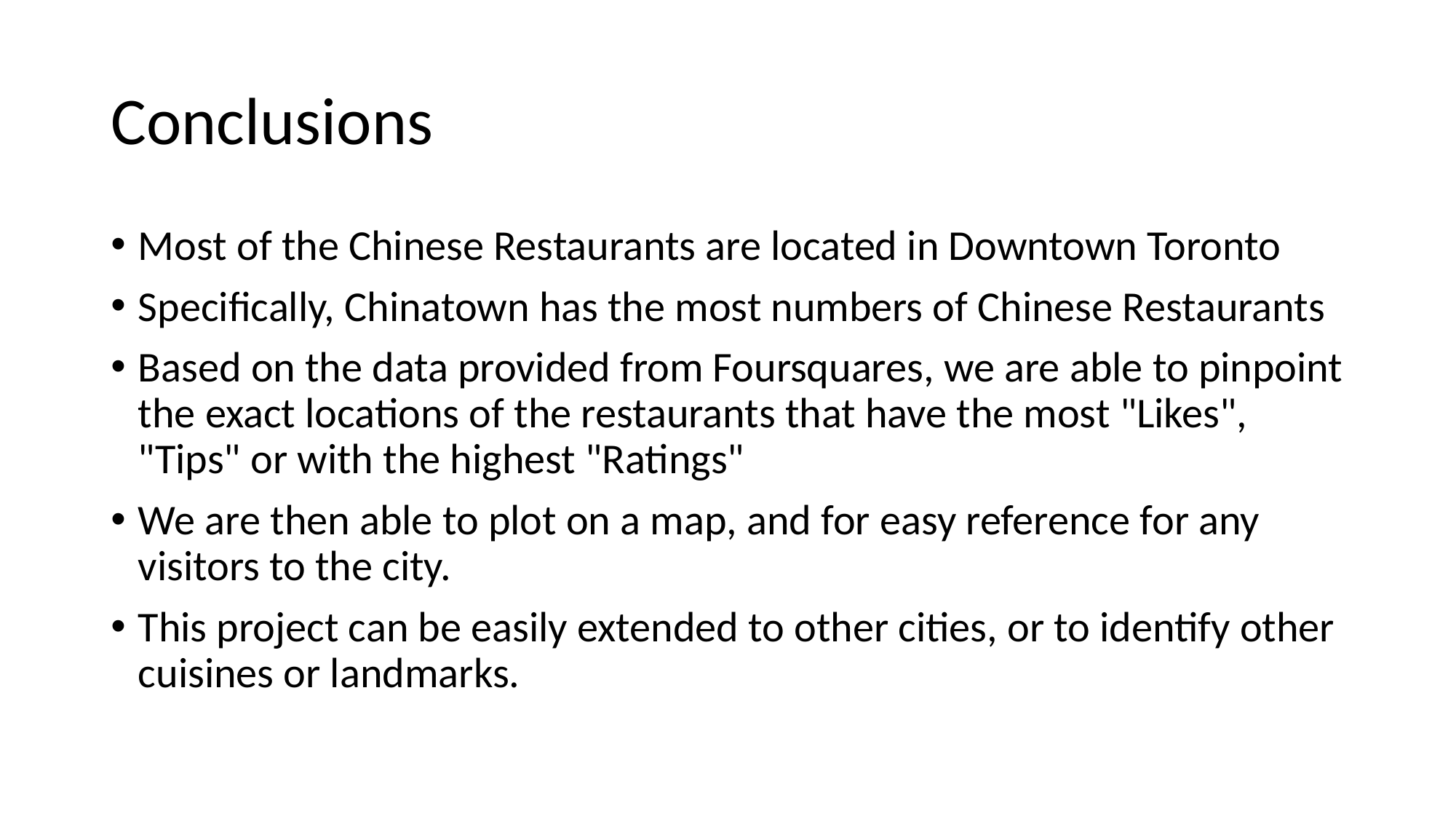

# Conclusions
Most of the Chinese Restaurants are located in Downtown Toronto
Specifically, Chinatown has the most numbers of Chinese Restaurants
Based on the data provided from Foursquares, we are able to pinpoint the exact locations of the restaurants that have the most "Likes", "Tips" or with the highest "Ratings"
We are then able to plot on a map, and for easy reference for any visitors to the city.
This project can be easily extended to other cities, or to identify other cuisines or landmarks.